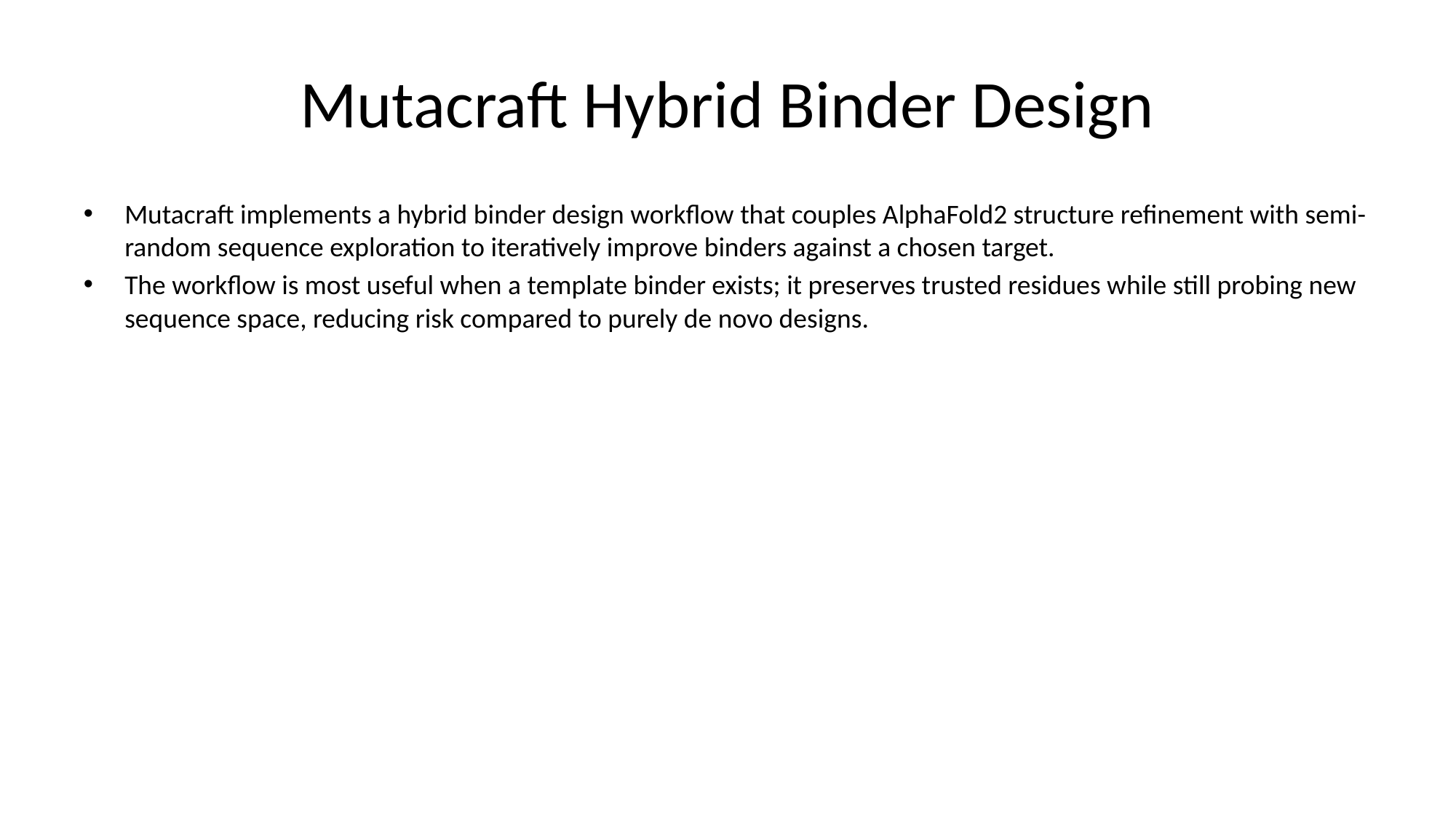

# Mutacraft Hybrid Binder Design
Mutacraft implements a hybrid binder design workflow that couples AlphaFold2 structure refinement with semi-random sequence exploration to iteratively improve binders against a chosen target.
The workflow is most useful when a template binder exists; it preserves trusted residues while still probing new sequence space, reducing risk compared to purely de novo designs.